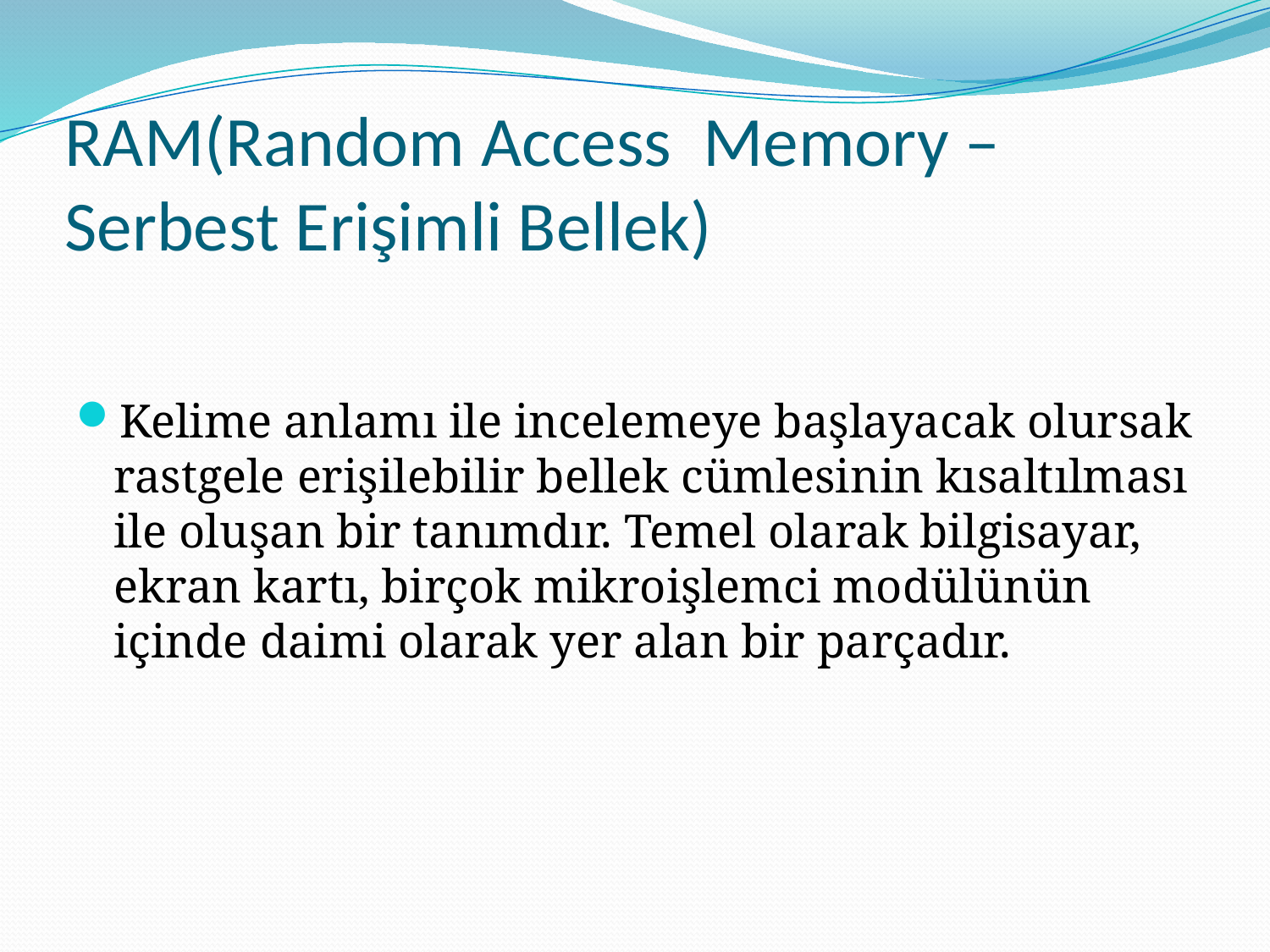

# RAM(Random Access  Memory – Serbest Erişimli Bellek)
Kelime anlamı ile incelemeye başlayacak olursak rastgele erişilebilir bellek cümlesinin kısaltılması ile oluşan bir tanımdır. Temel olarak bilgisayar, ekran kartı, birçok mikroişlemci modülünün içinde daimi olarak yer alan bir parçadır.